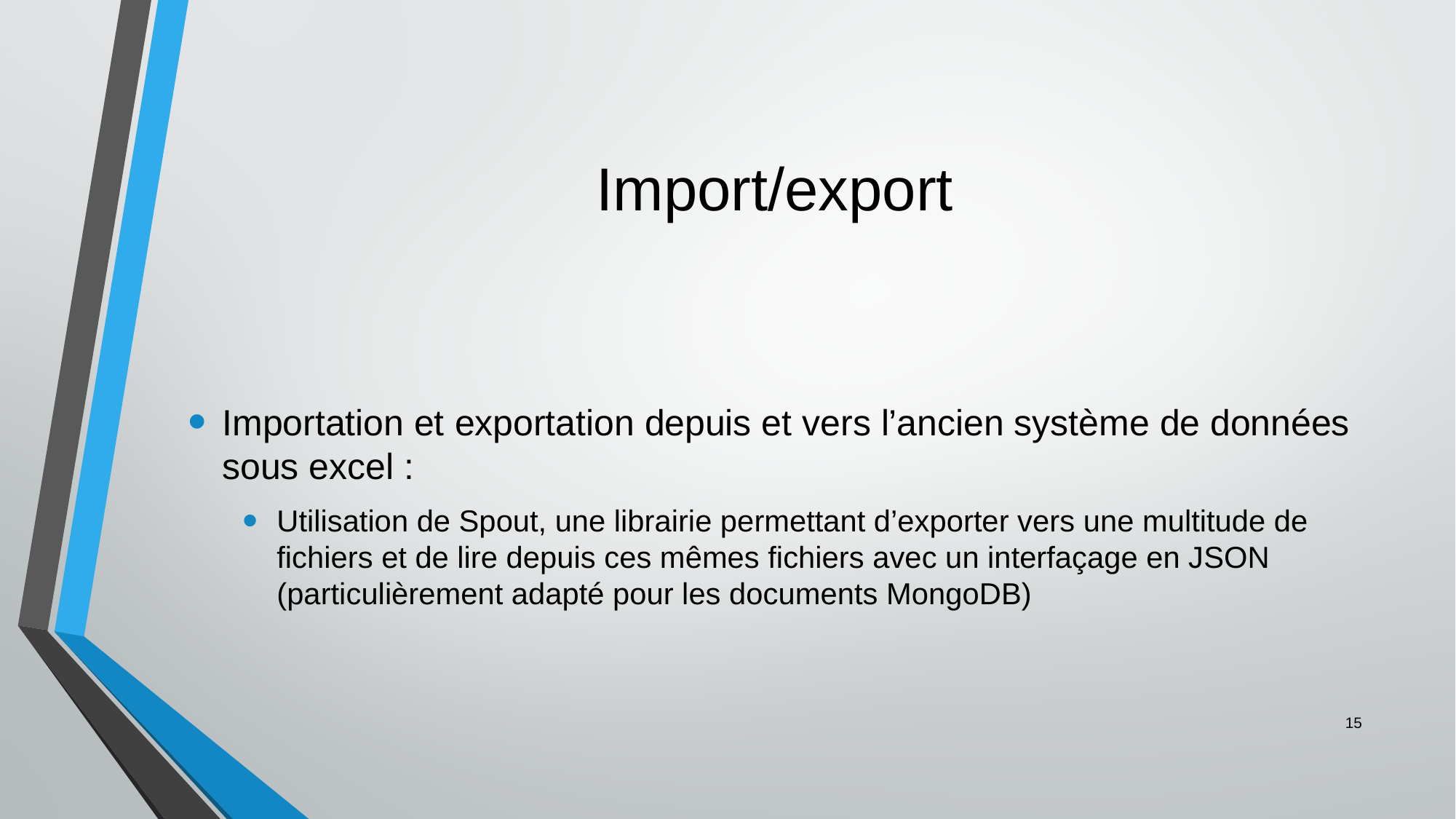

# Import/export
Importation et exportation depuis et vers l’ancien système de données sous excel :
Utilisation de Spout, une librairie permettant d’exporter vers une multitude de fichiers et de lire depuis ces mêmes fichiers avec un interfaçage en JSON (particulièrement adapté pour les documents MongoDB)
15